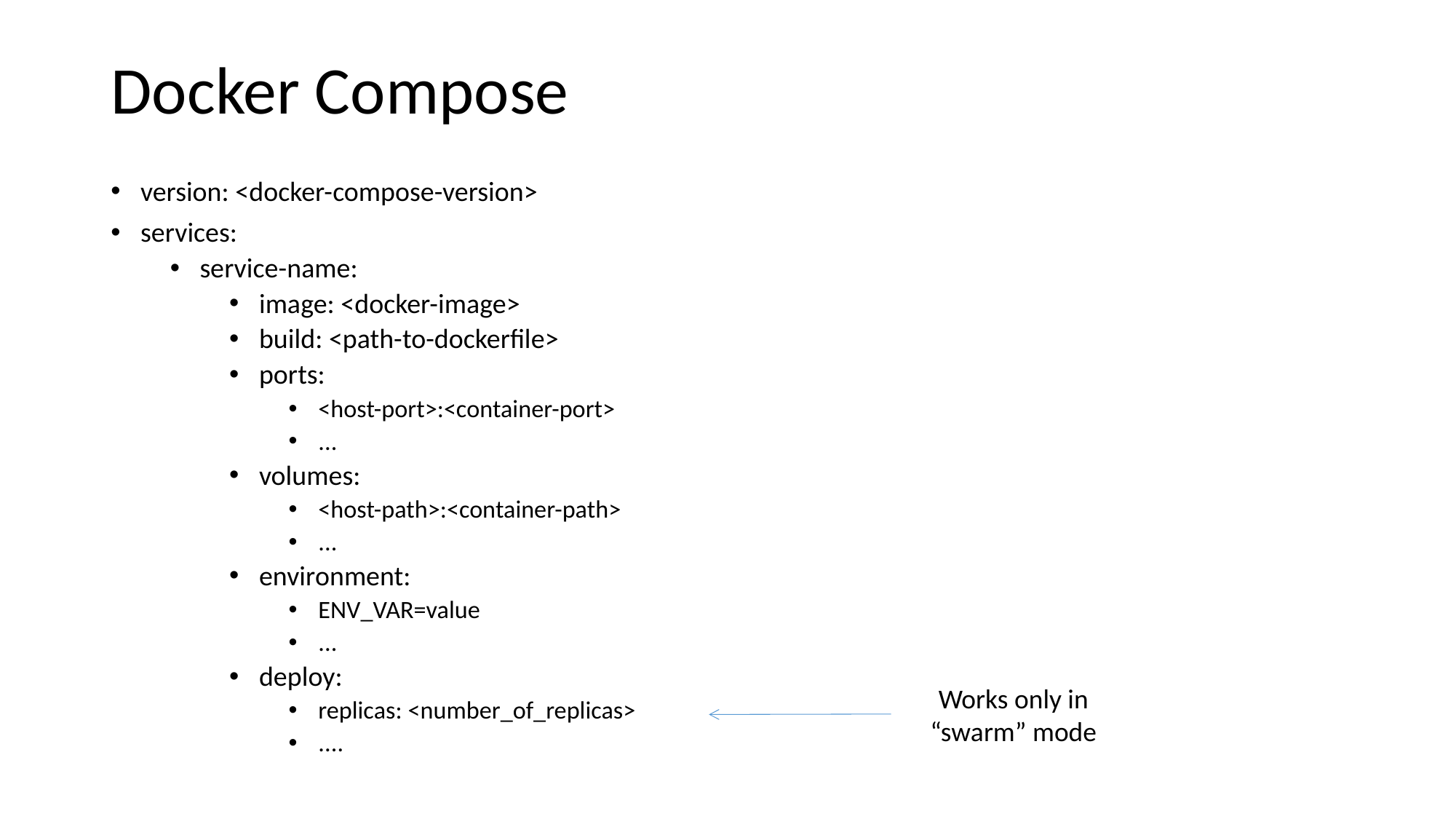

# Docker Compose
version: <docker-compose-version>
services:
service-name:
image: <docker-image>
build: <path-to-dockerfile>
ports:
<host-port>:<container-port>
...
volumes:
<host-path>:<container-path>
...
environment:
ENV_VAR=value
...
deploy:
replicas: <number_of_replicas>
....
Works only in “swarm” mode